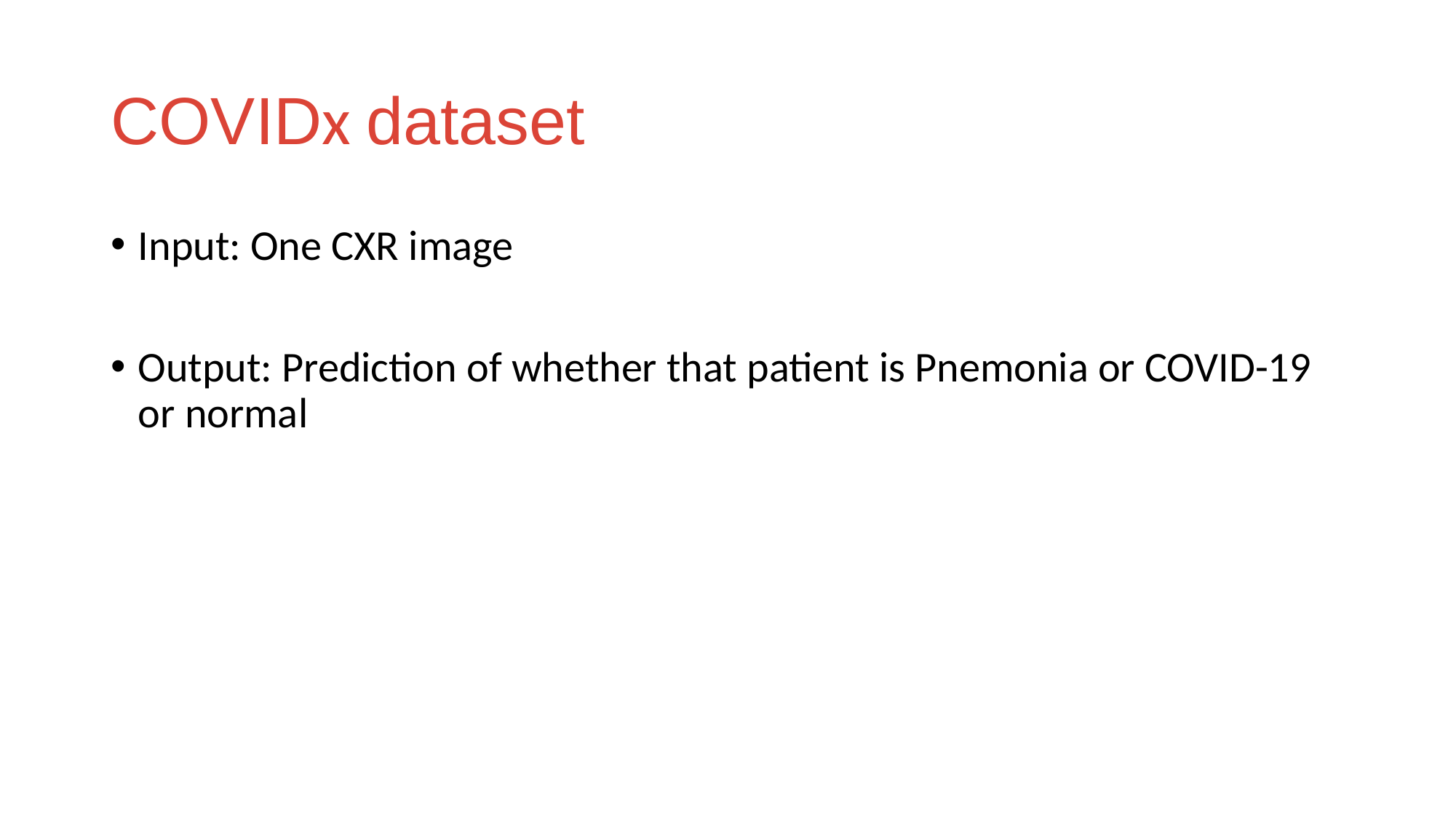

# COVIDx dataset
Input: One CXR image

Output: Prediction of whether that patient is Pnemonia or COVID-19 or normal